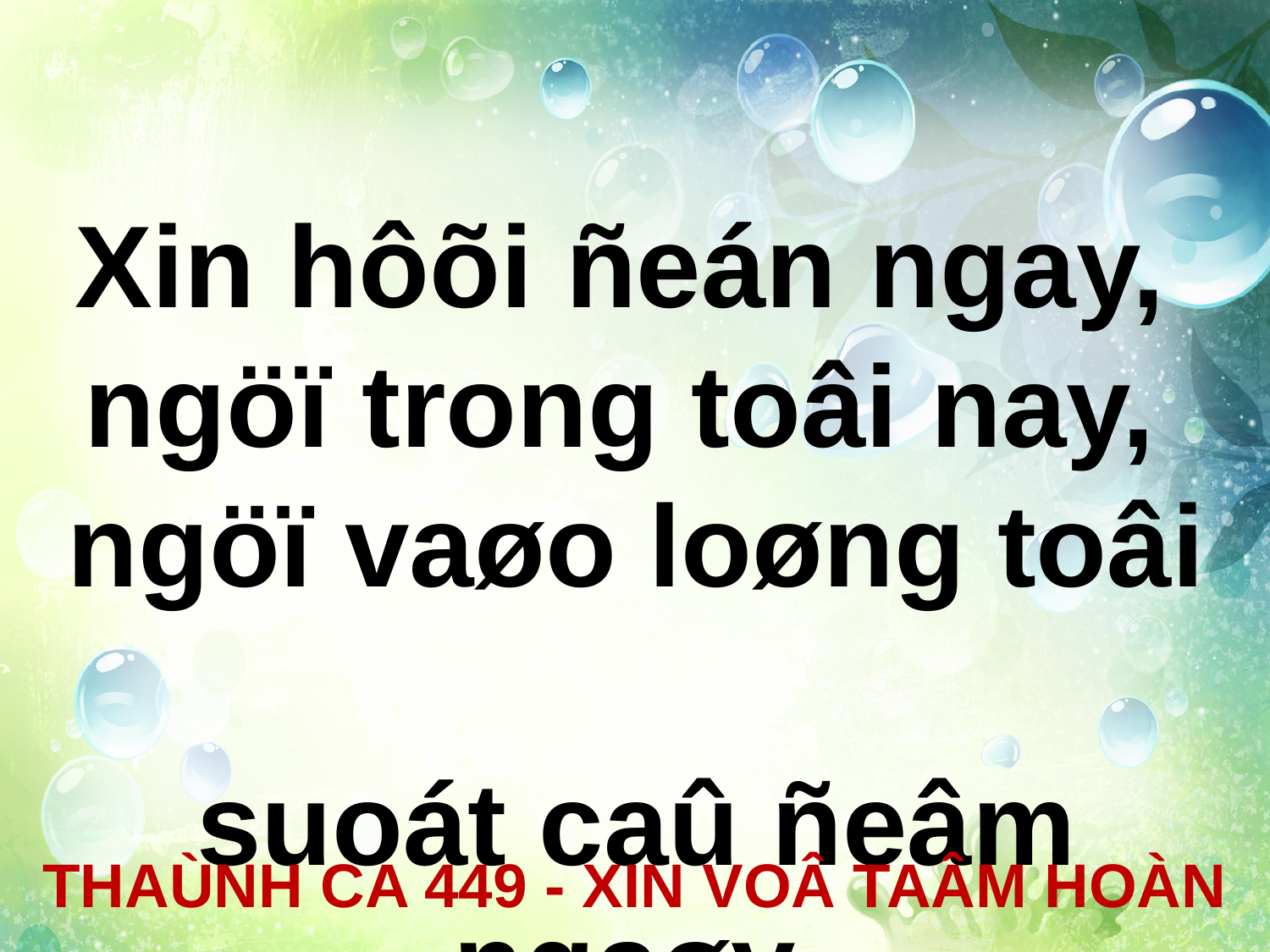

Xin hôõi ñeán ngay,
ngöï trong toâi nay,
ngöï vaøo loøng toâi
suoát caû ñeâm ngaøy.
THAÙNH CA 449 - XIN VOÂ TAÂM HOÀN